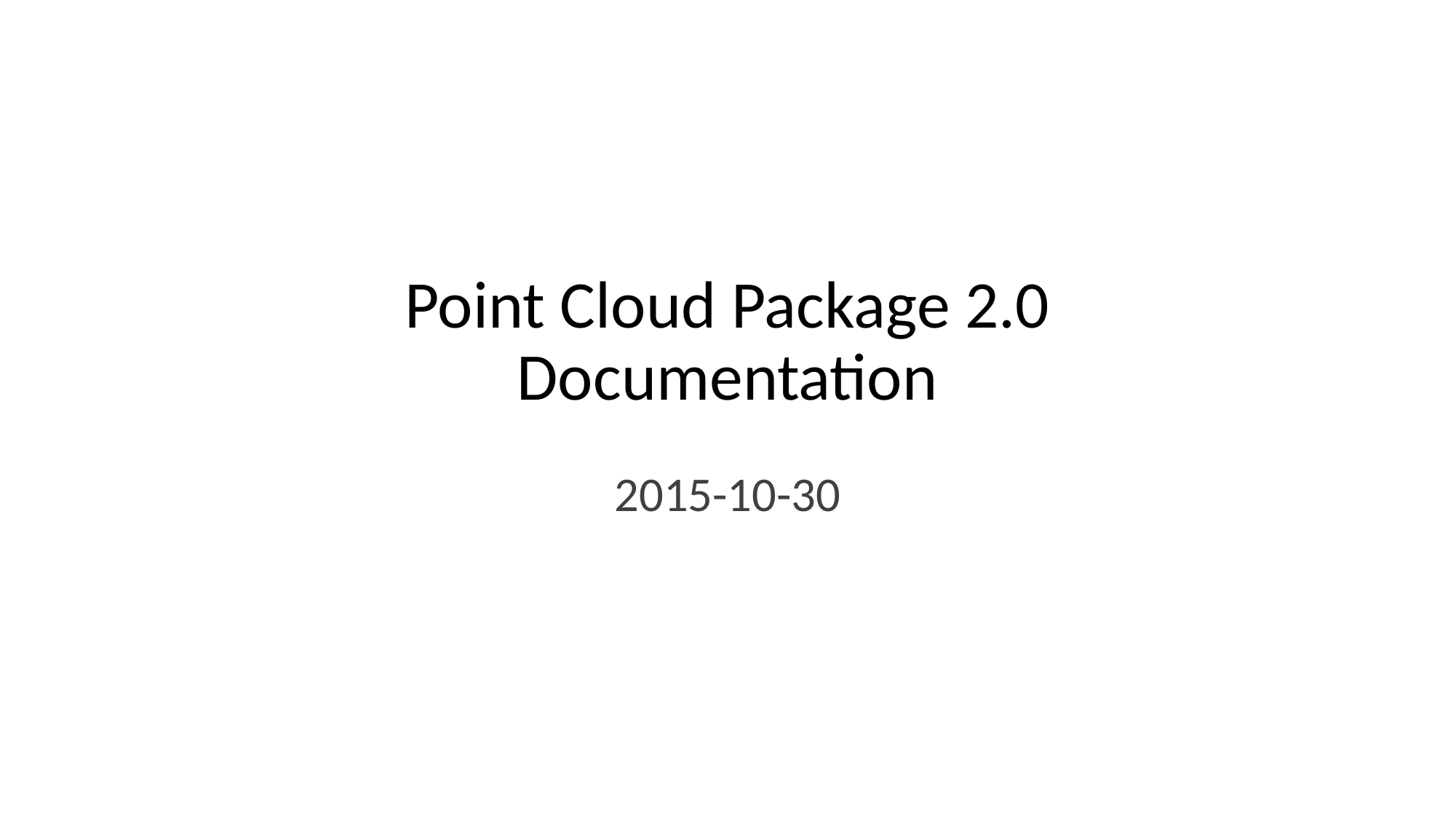

# Point Cloud Package 2.0 Documentation
2015-10-30